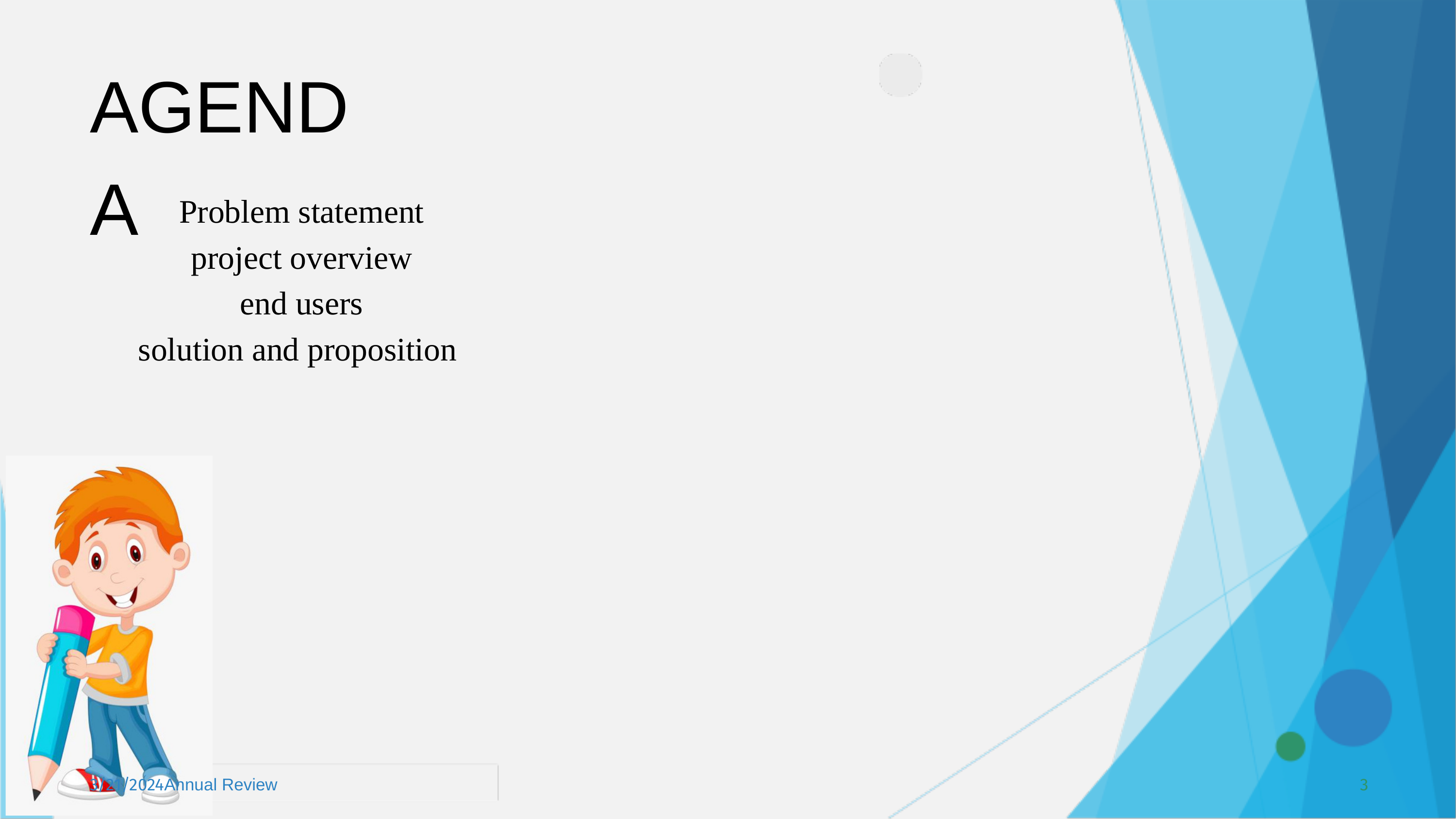

AGENDA

Problem statement
project overview
end users
solution and proposition

3/21/2024Annual Review
3